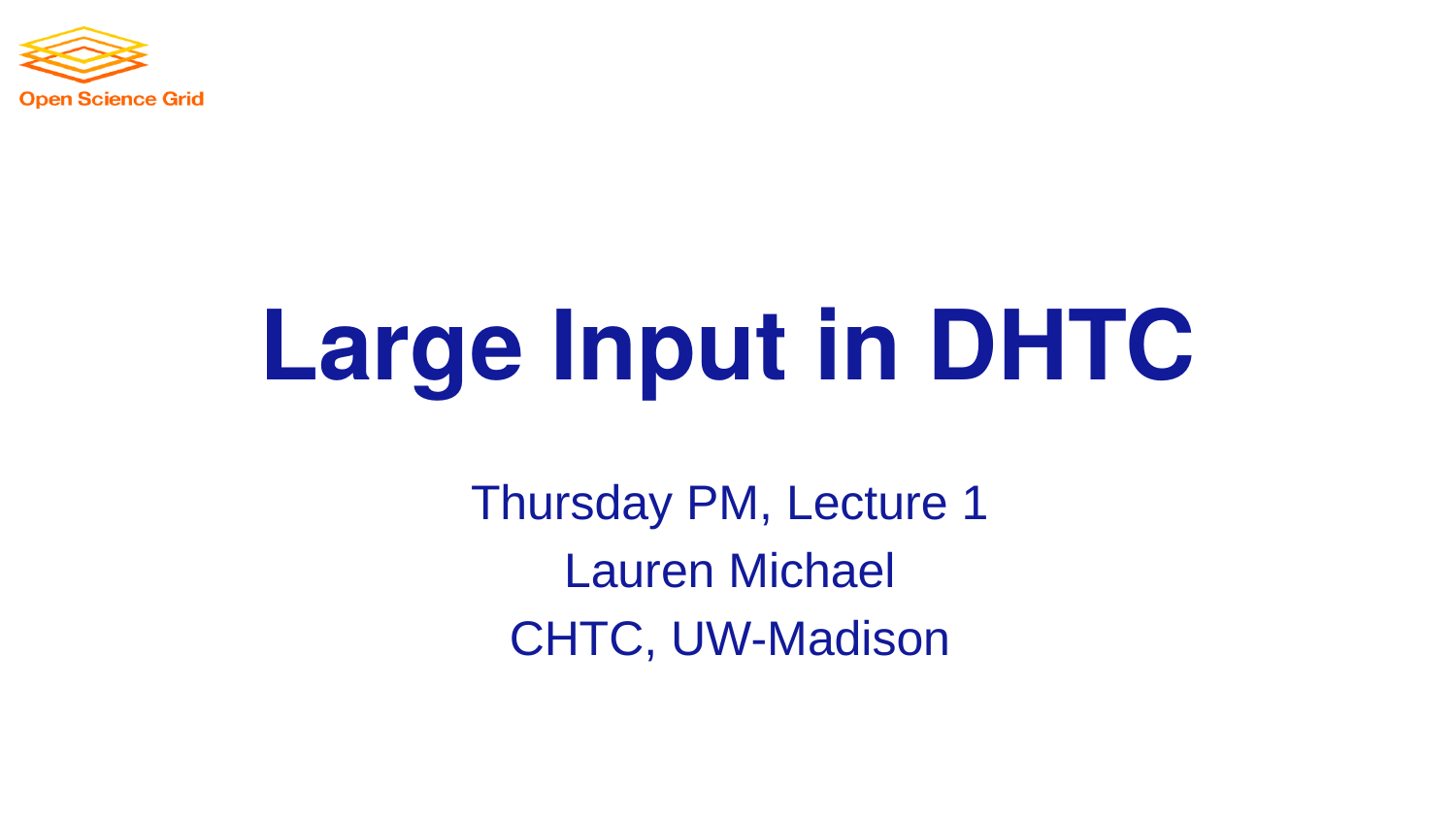

# Large Input in DHTC
Thursday PM, Lecture 1
Lauren Michael
CHTC, UW-Madison